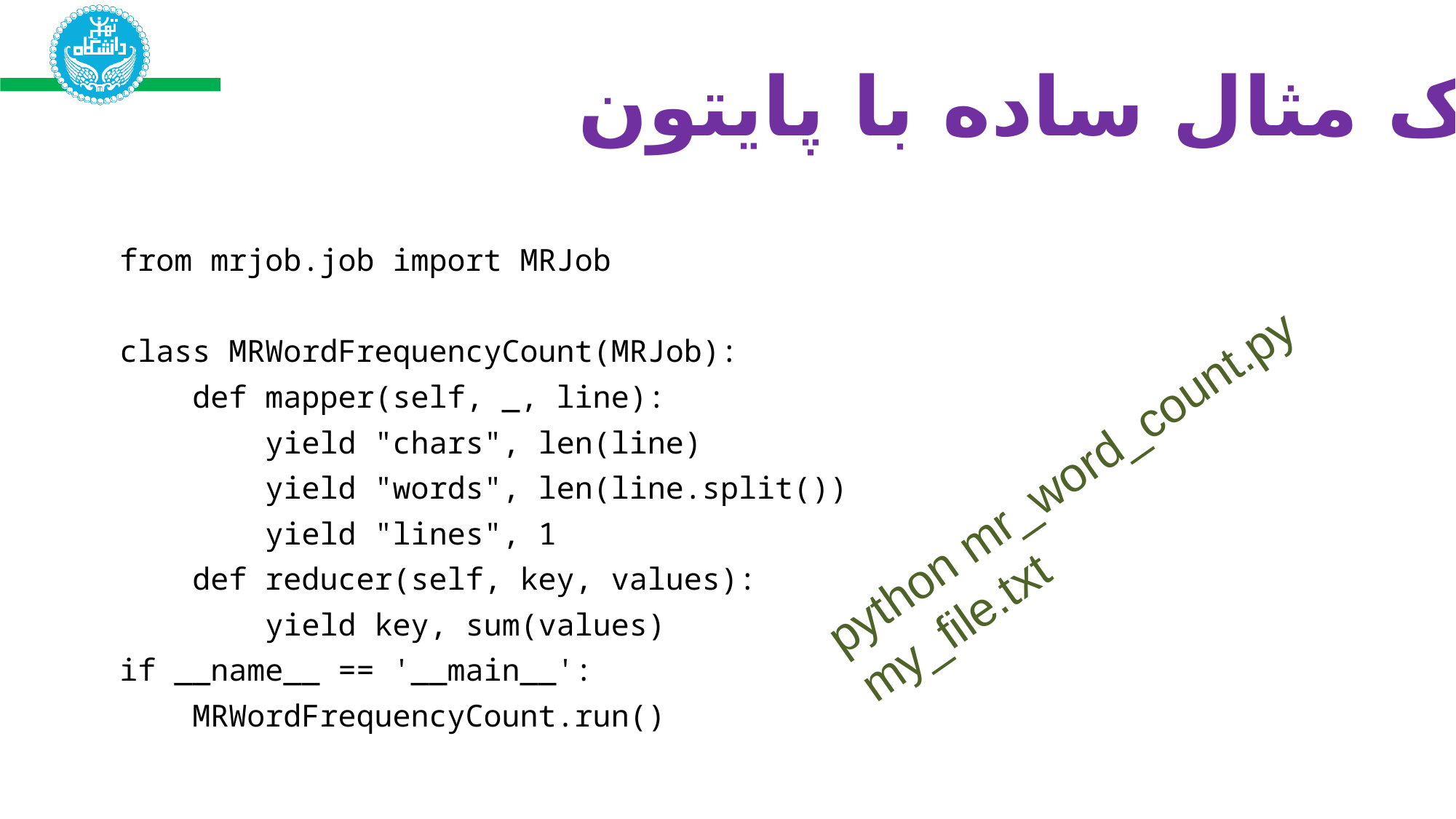

یک مثال ساده با پایتون
from mrjob.job import MRJob

class MRWordFrequencyCount(MRJob):
    def mapper(self, _, line):
        yield "chars", len(line)
        yield "words", len(line.split())
        yield "lines", 1
    def reducer(self, key, values):
        yield key, sum(values)
if __name__ == '__main__':
    MRWordFrequencyCount.run()
python mr_word_count.py my_file.txt